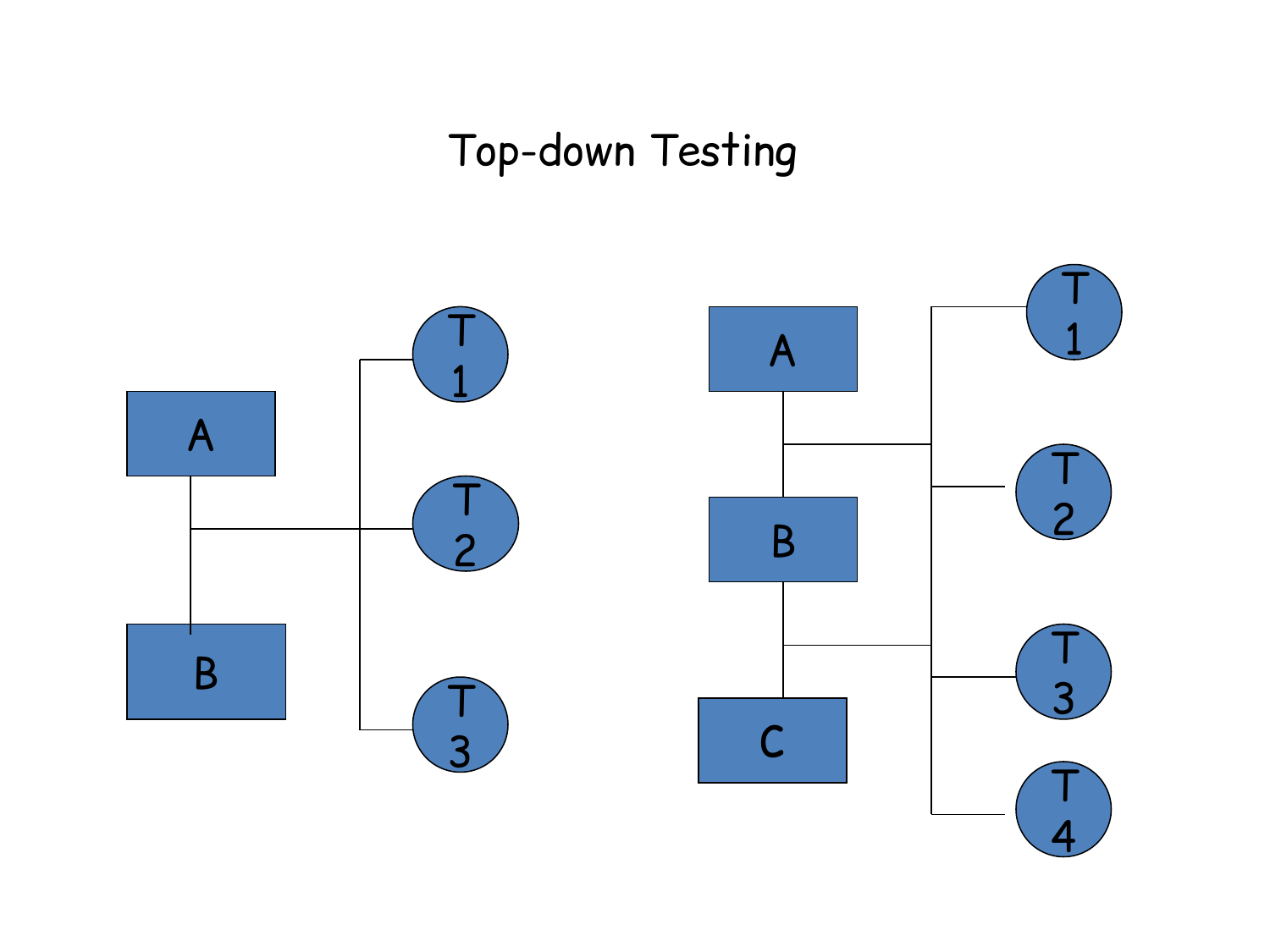

Top-down Testing
T1
T1
A
A
T2
T2
B
B
T3
T3
C
T4